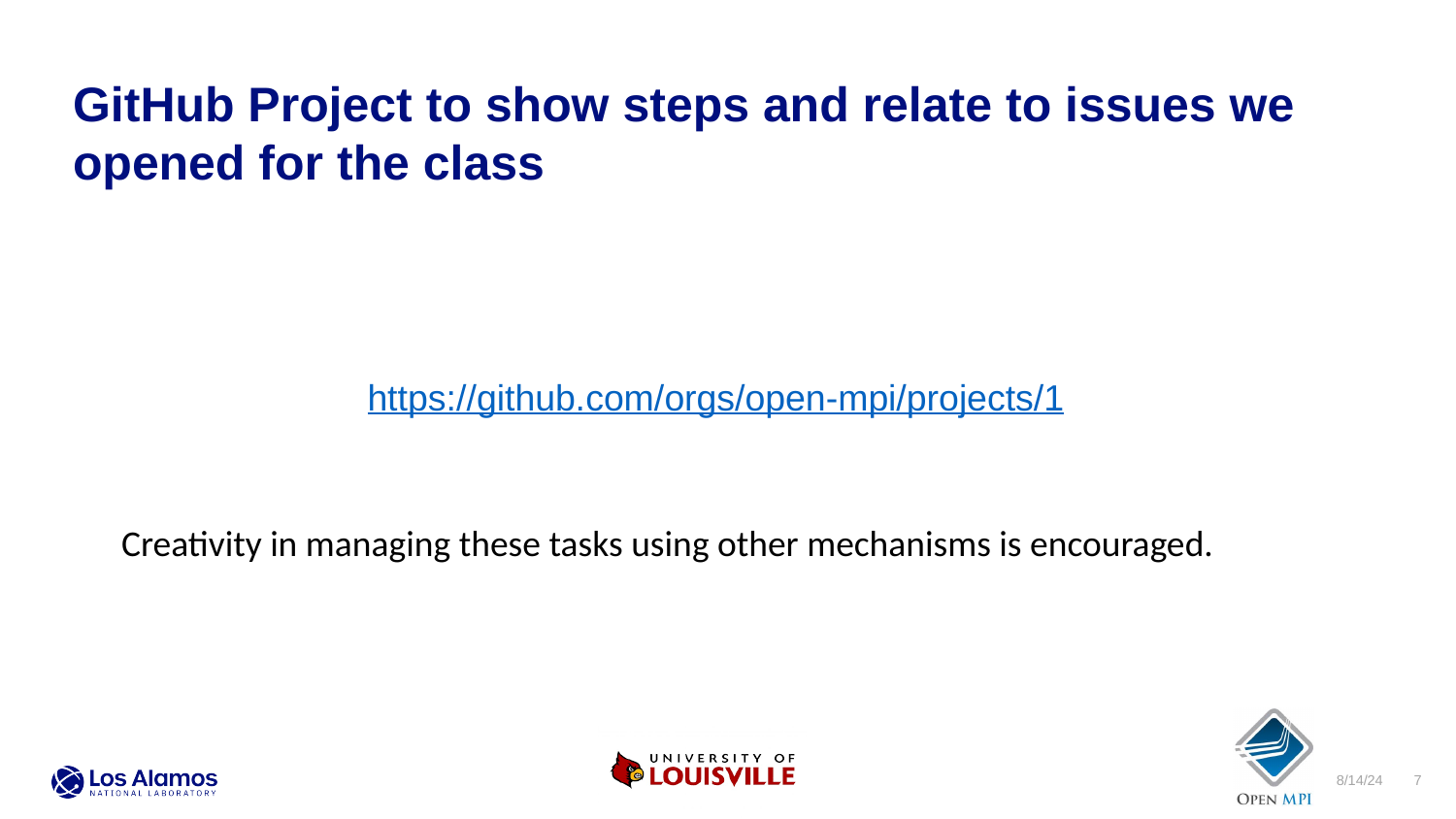

GitHub Project to show steps and relate to issues we opened for the class
https://github.com/orgs/open-mpi/projects/1

Creativity in managing these tasks using other mechanisms is encouraged.